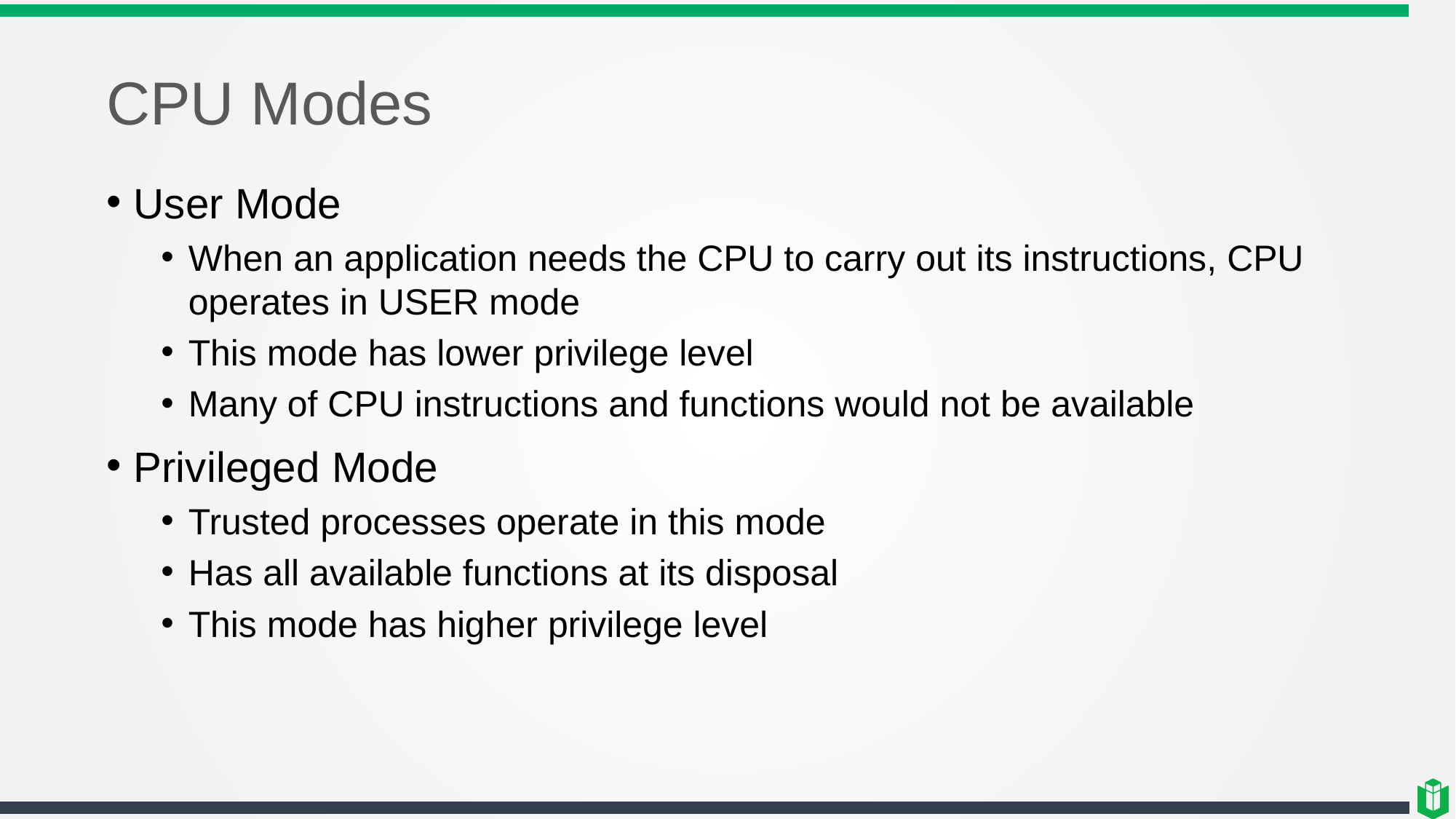

# CPU Modes
User Mode
When an application needs the CPU to carry out its instructions, CPU operates in USER mode
This mode has lower privilege level
Many of CPU instructions and functions would not be available
Privileged Mode
Trusted processes operate in this mode
Has all available functions at its disposal
This mode has higher privilege level